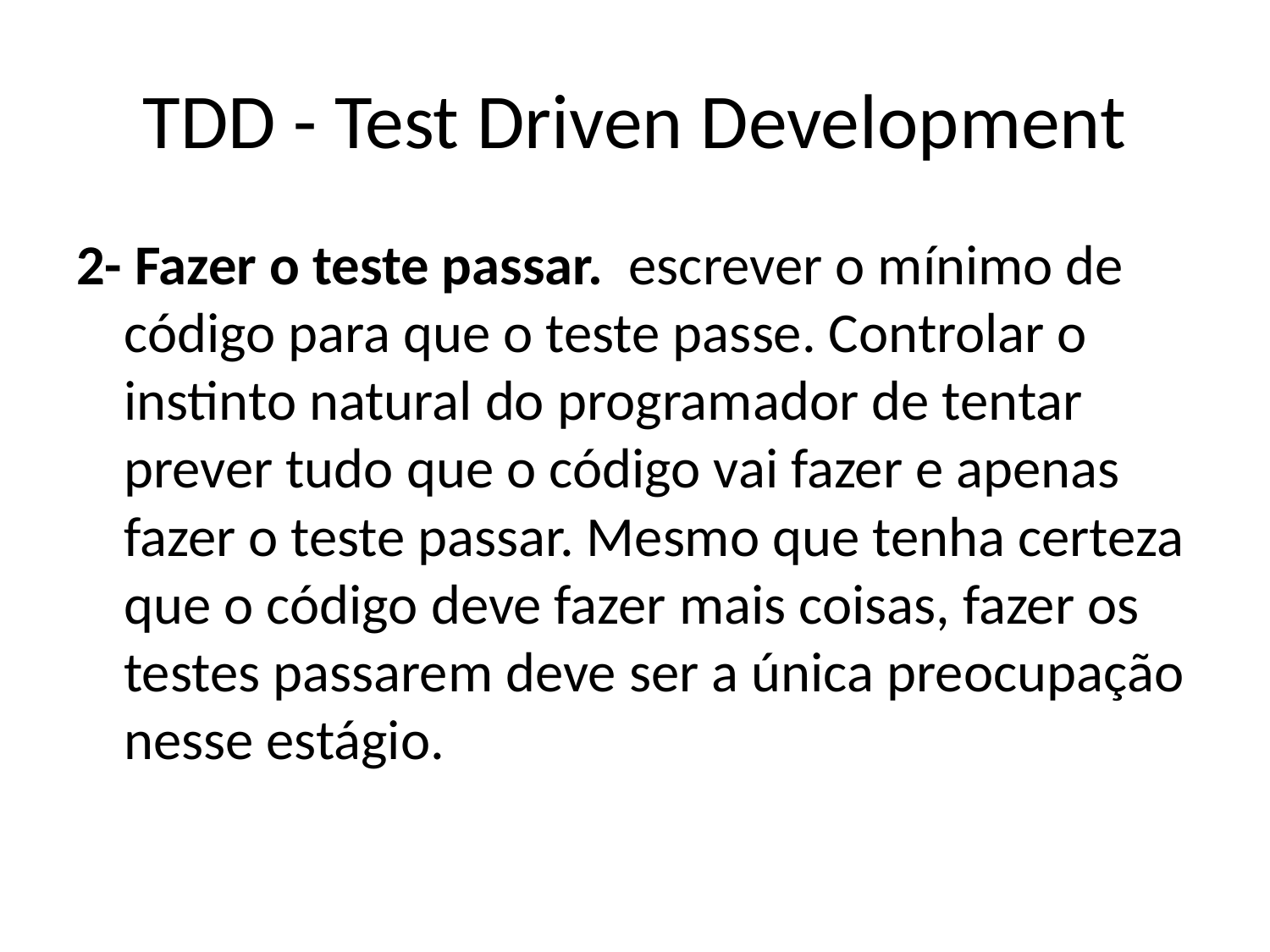

# TDD - Test Driven Development
2- Fazer o teste passar.  escrever o mínimo de código para que o teste passe. Controlar o instinto natural do programador de tentar prever tudo que o código vai fazer e apenas fazer o teste passar. Mesmo que tenha certeza que o código deve fazer mais coisas, fazer os testes passarem deve ser a única preocupação nesse estágio.